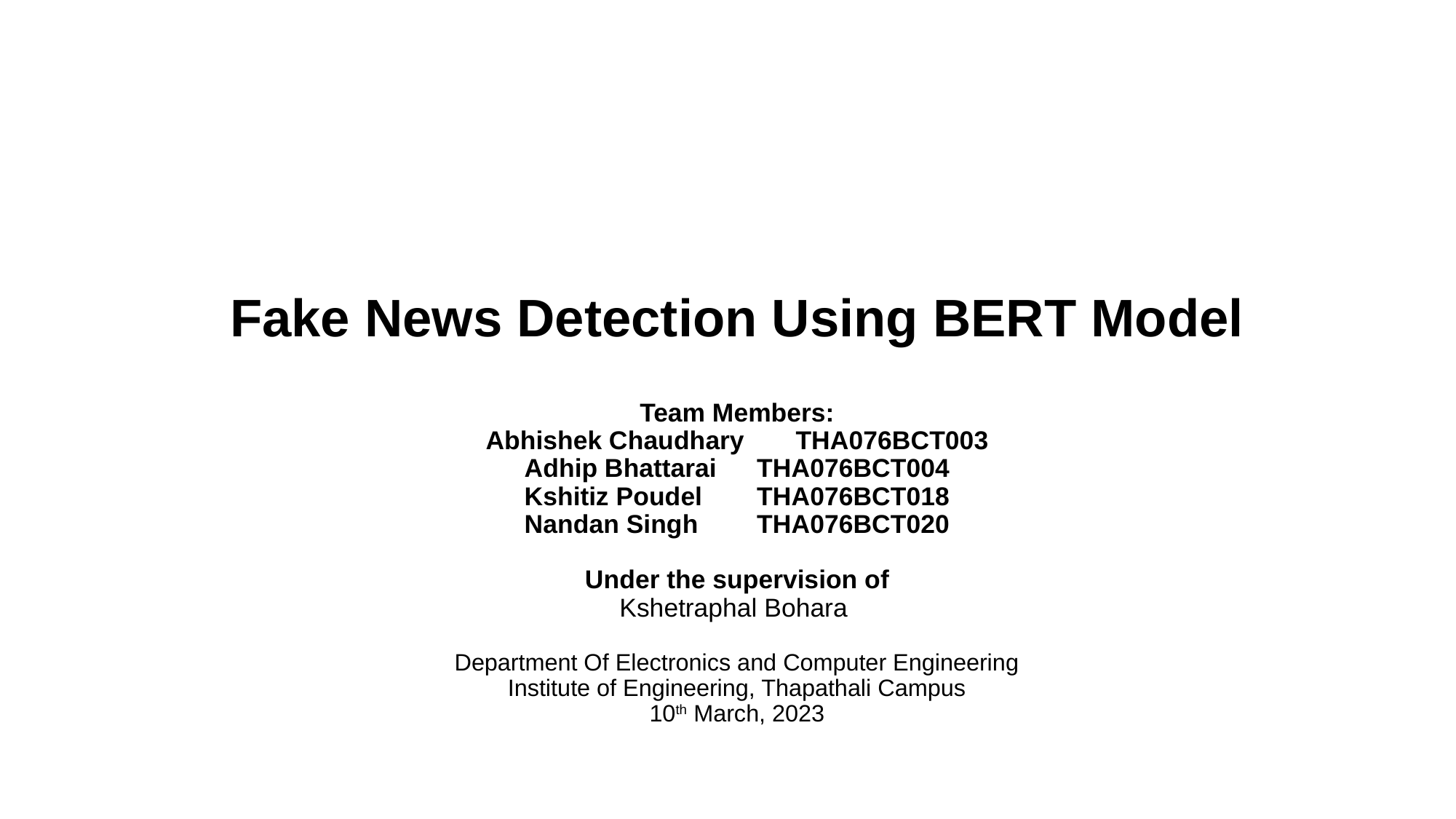

# Fake News Detection Using BERT Model Team Members: Abhishek Chaudhary	THA076BCT003 Adhip Bhattarai		THA076BCT004 Kshitiz Poudel 		THA076BCT018 Nandan Singh 		THA076BCT020 Under the supervision of Kshetraphal Bohara Department Of Electronics and Computer Engineering Institute of Engineering, Thapathali Campus 10th March, 2023